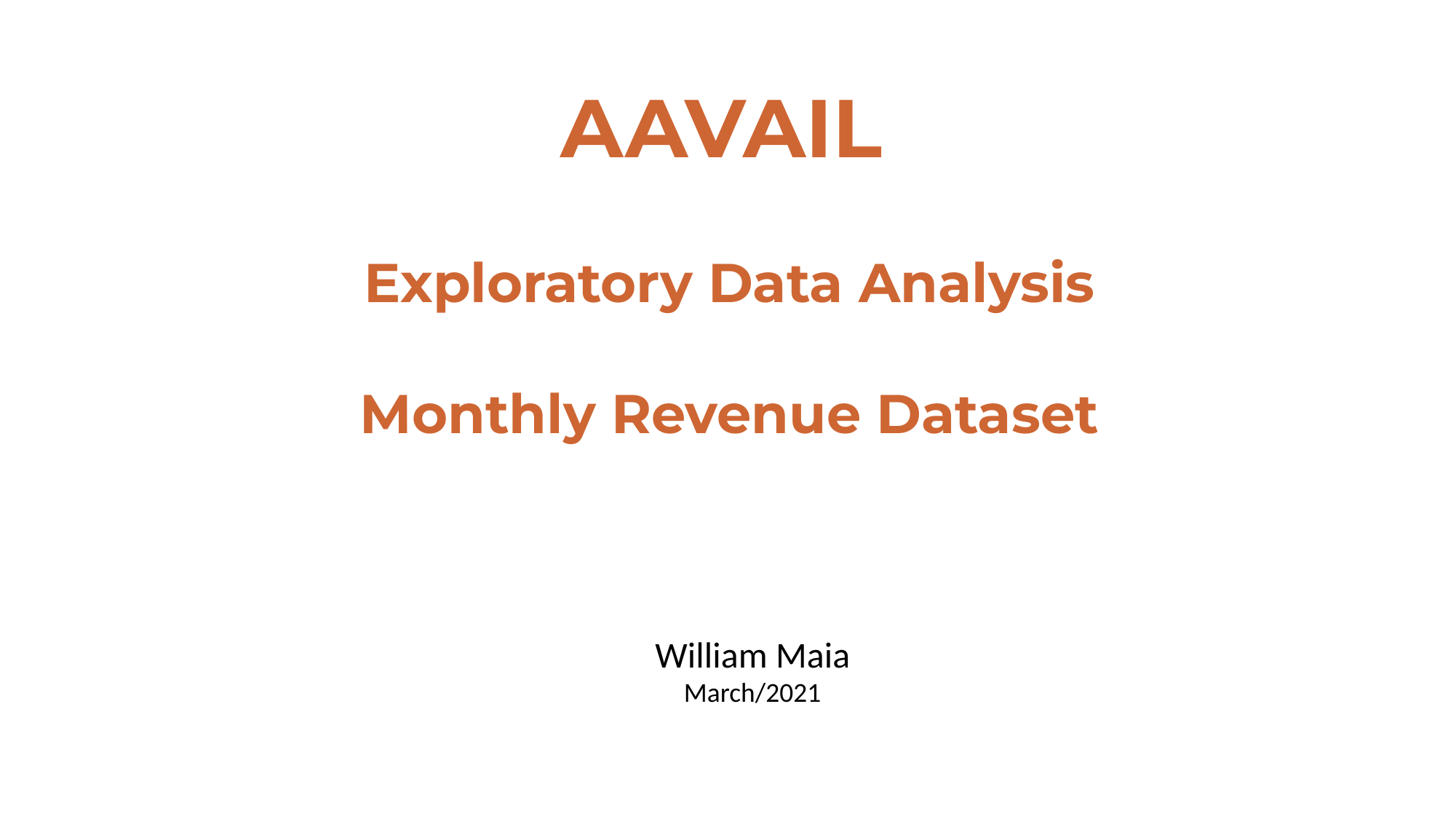

AAVAIL
Exploratory Data Analysis

Monthly Revenue Dataset

William Maia
March/2021